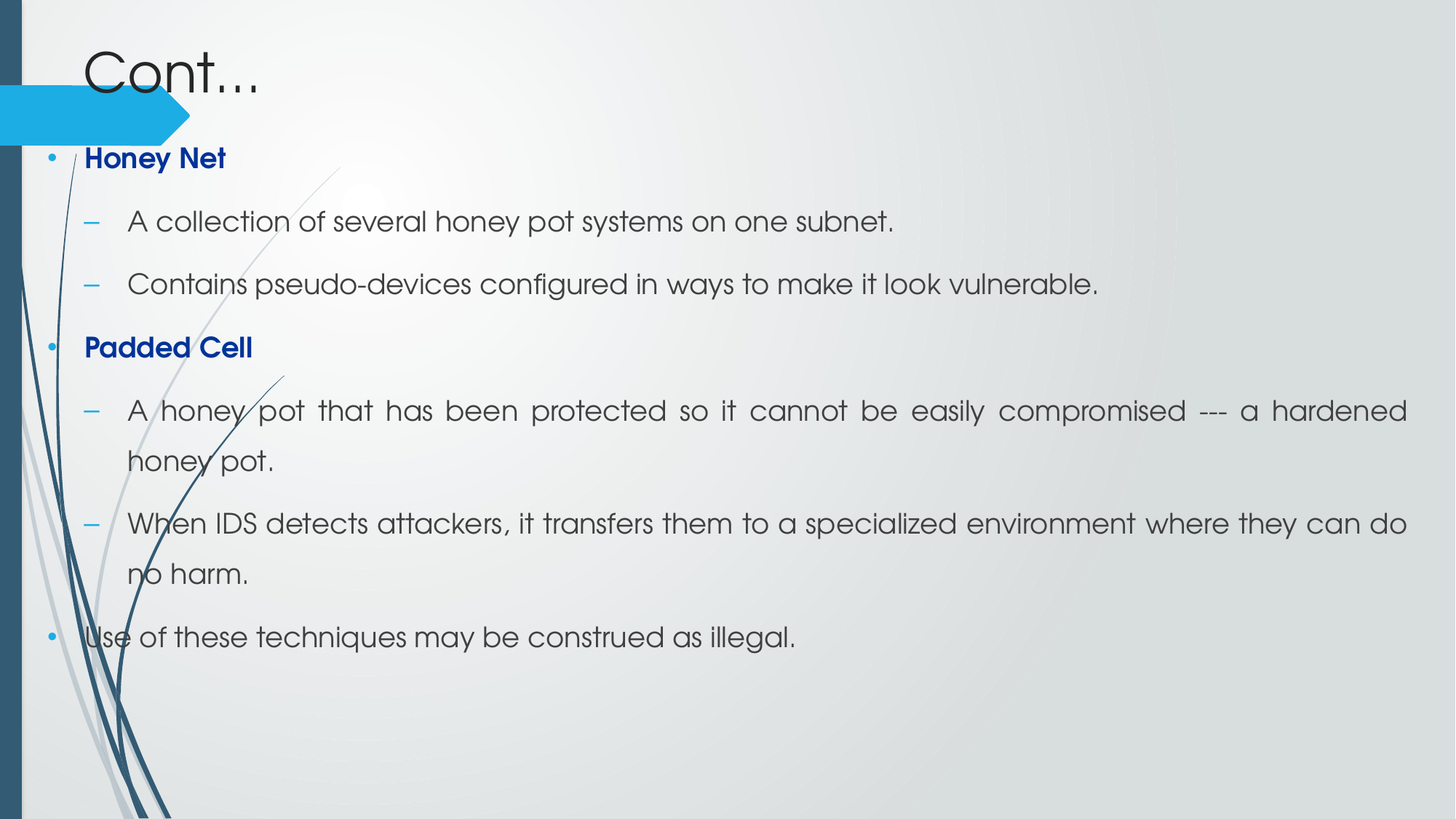

# Cont…
Honey Net
A collection of several honey pot systems on one subnet.
Contains pseudo-devices configured in ways to make it look vulnerable.
Padded Cell
A honey pot that has been protected so it cannot be easily compromised --- a hardened honey pot.
When IDS detects attackers, it transfers them to a specialized environment where they can do no harm.
Use of these techniques may be construed as illegal.